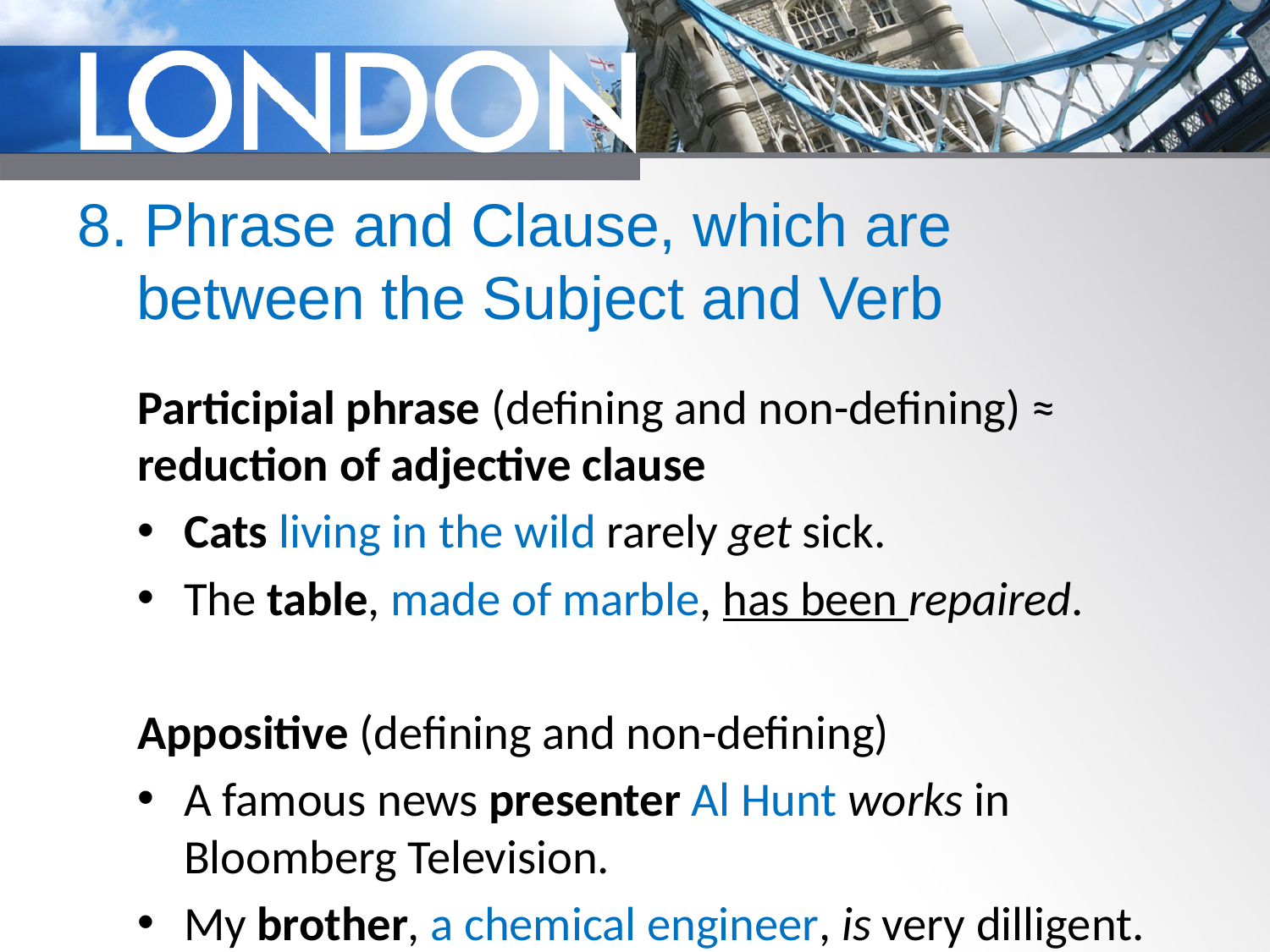

# 8. Phrase and Clause, which are between the Subject and Verb
Participial phrase (defining and non-defining) ≈ reduction of adjective clause
Cats living in the wild rarely get sick.
The table, made of marble, has been repaired.

Appositive (defining and non-defining)
A famous news presenter Al Hunt works in Bloomberg Television.
My brother, a chemical engineer, is very dilligent.